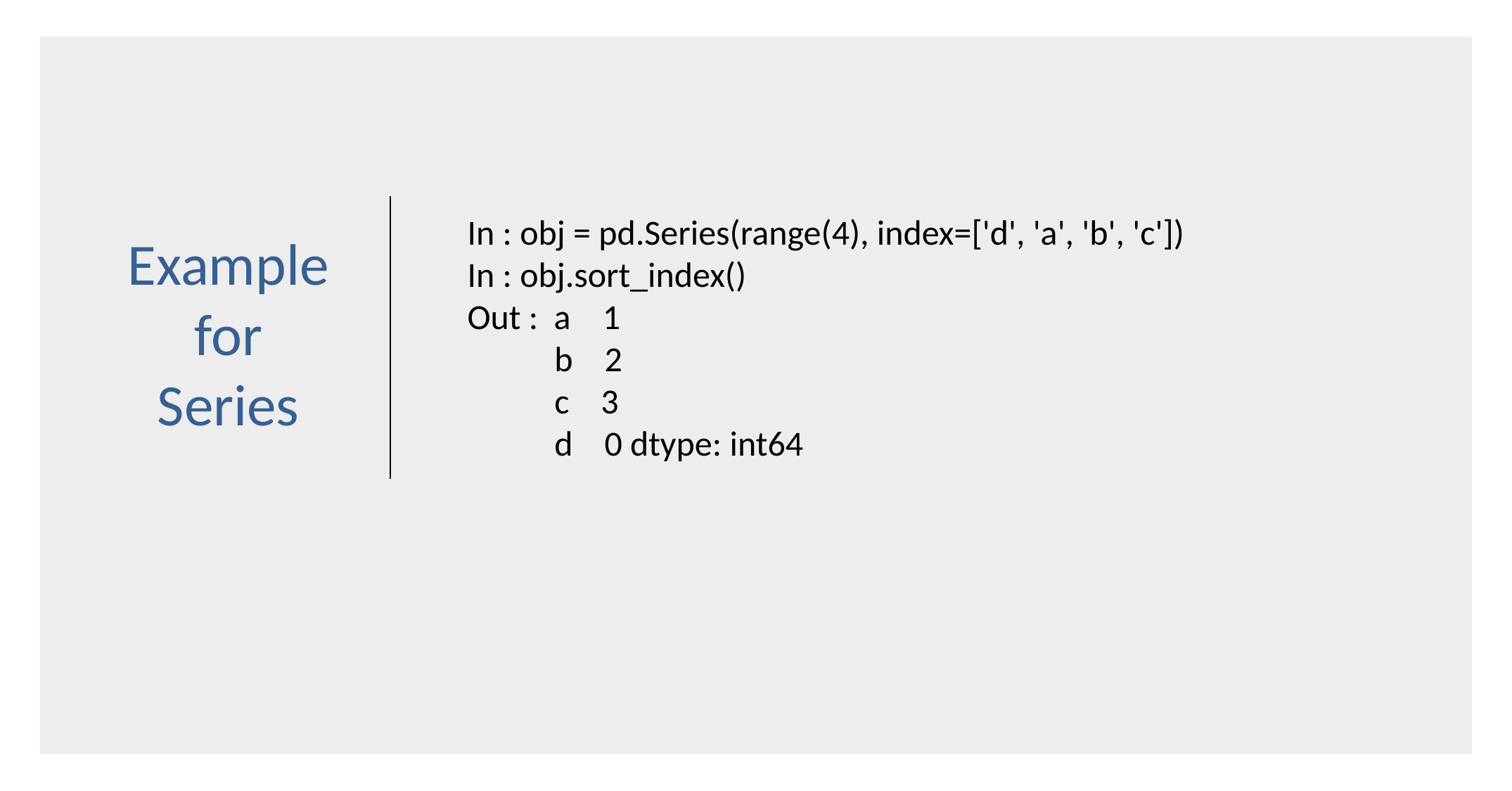

In : obj = pd.Series(range(4), index=['d', 'a', 'b', 'c'])
In : obj.sort_index()
Out :  a    1
           b    2
           c    3
           d    0 dtype: int64
Example for Series